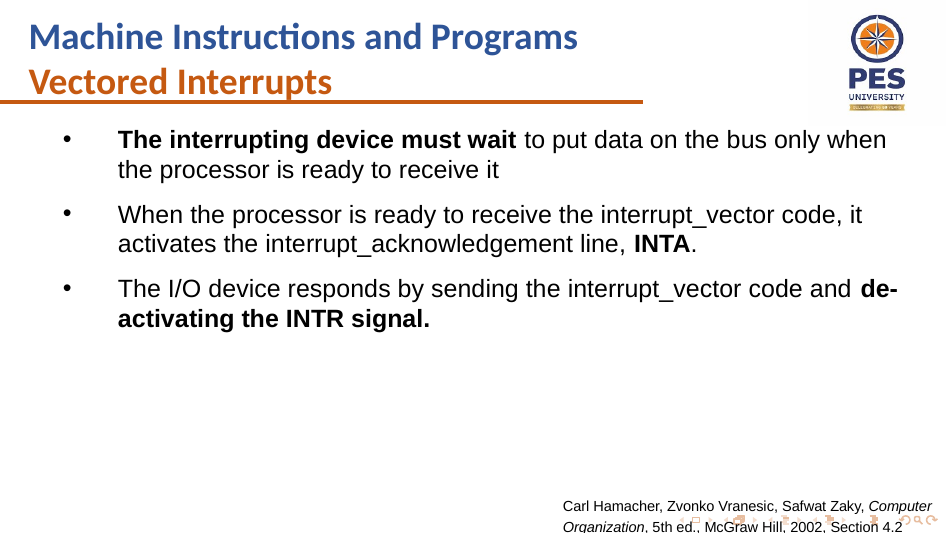

Machine Instructions and Programs
Vectored Interrupts

The interrupting device must wait to put data on the bus only when the processor is ready to receive it
When the processor is ready to receive the interrupt_vector code, it activates the interrupt_acknowledgement line, INTA.
The I/O device responds by sending the interrupt_vector code and de-activating the INTR signal.

Carl Hamacher, Zvonko Vranesic, Safwat Zaky, Computer Organization, 5th ed., McGraw Hill, 2002, Section 4.2